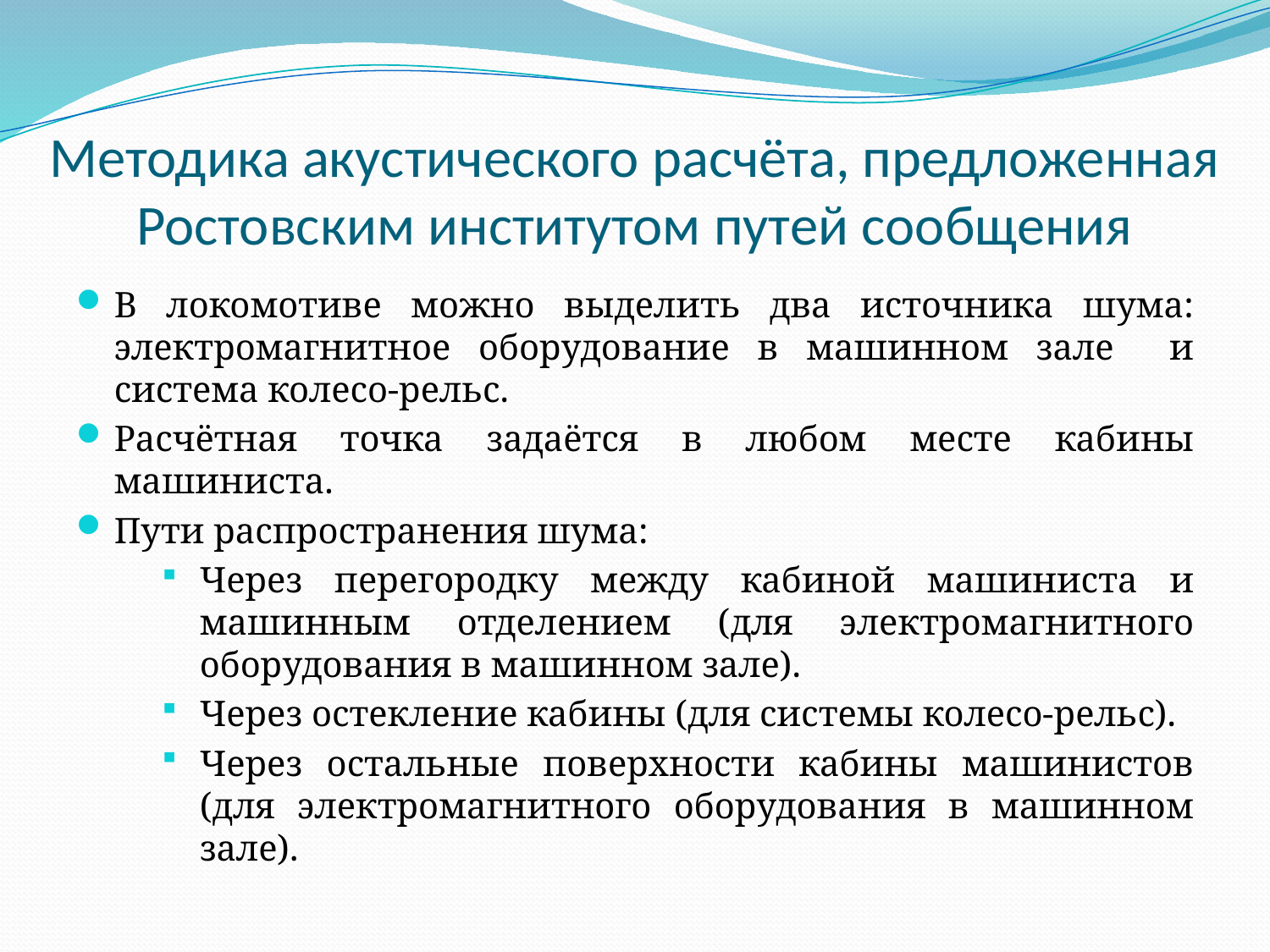

# Методика акустического расчёта, предложенная Ростовским институтом путей сообщения
В локомотиве можно выделить два источника шума: электромагнитное оборудование в машинном зале  и система колесо-рельс.
Расчётная точка задаётся в любом месте кабины машиниста.
Пути распространения шума:
Через перегородку между кабиной машиниста и машинным отделением (для электромагнитного оборудования в машинном зале).
Через остекление кабины (для системы колесо-рельс).
Через остальные поверхности кабины машинистов (для электромагнитного оборудования в машинном зале).